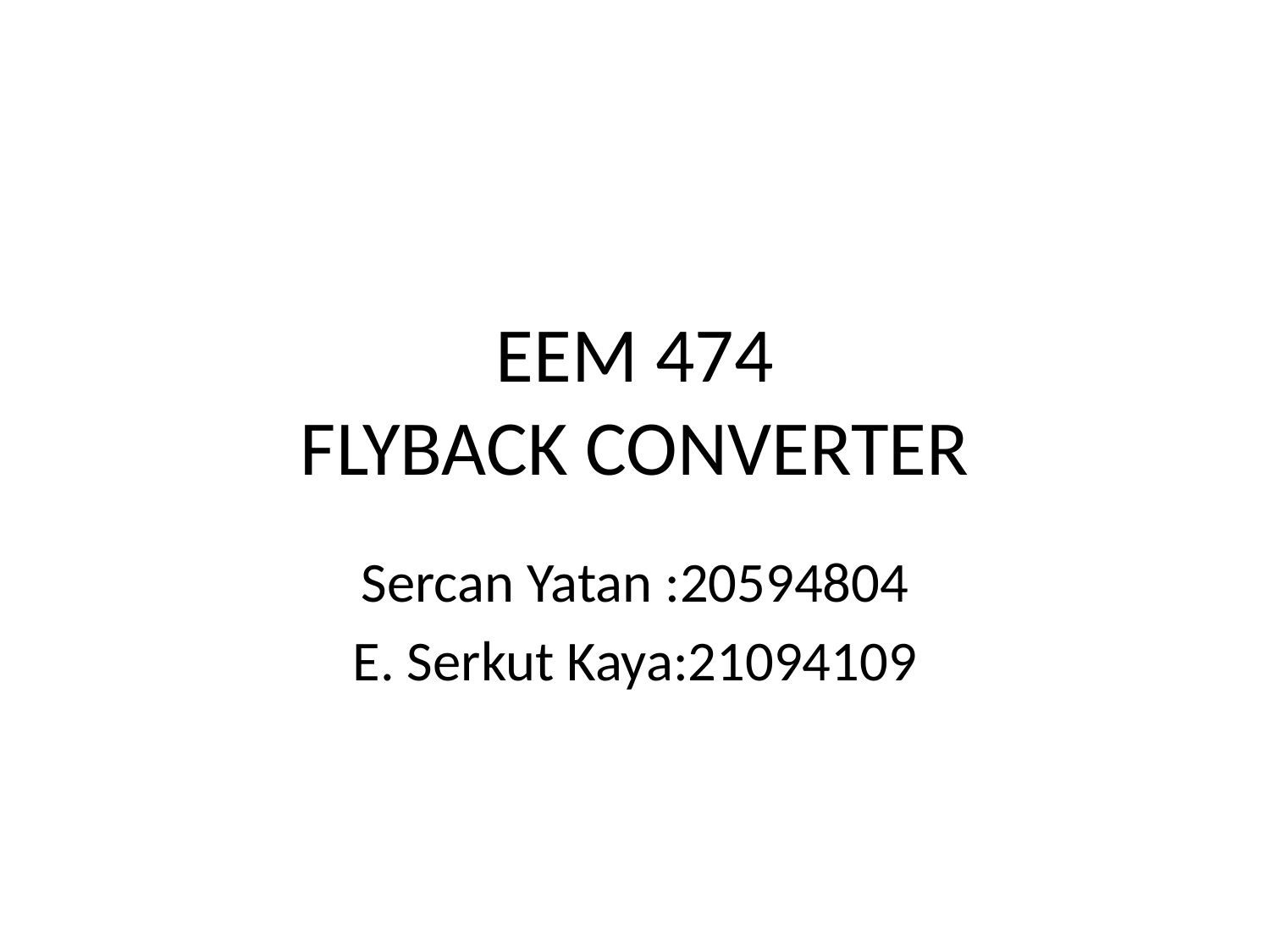

# EEM 474 FLYBACK CONVERTER
Sercan Yatan :20594804
E. Serkut Kaya:21094109